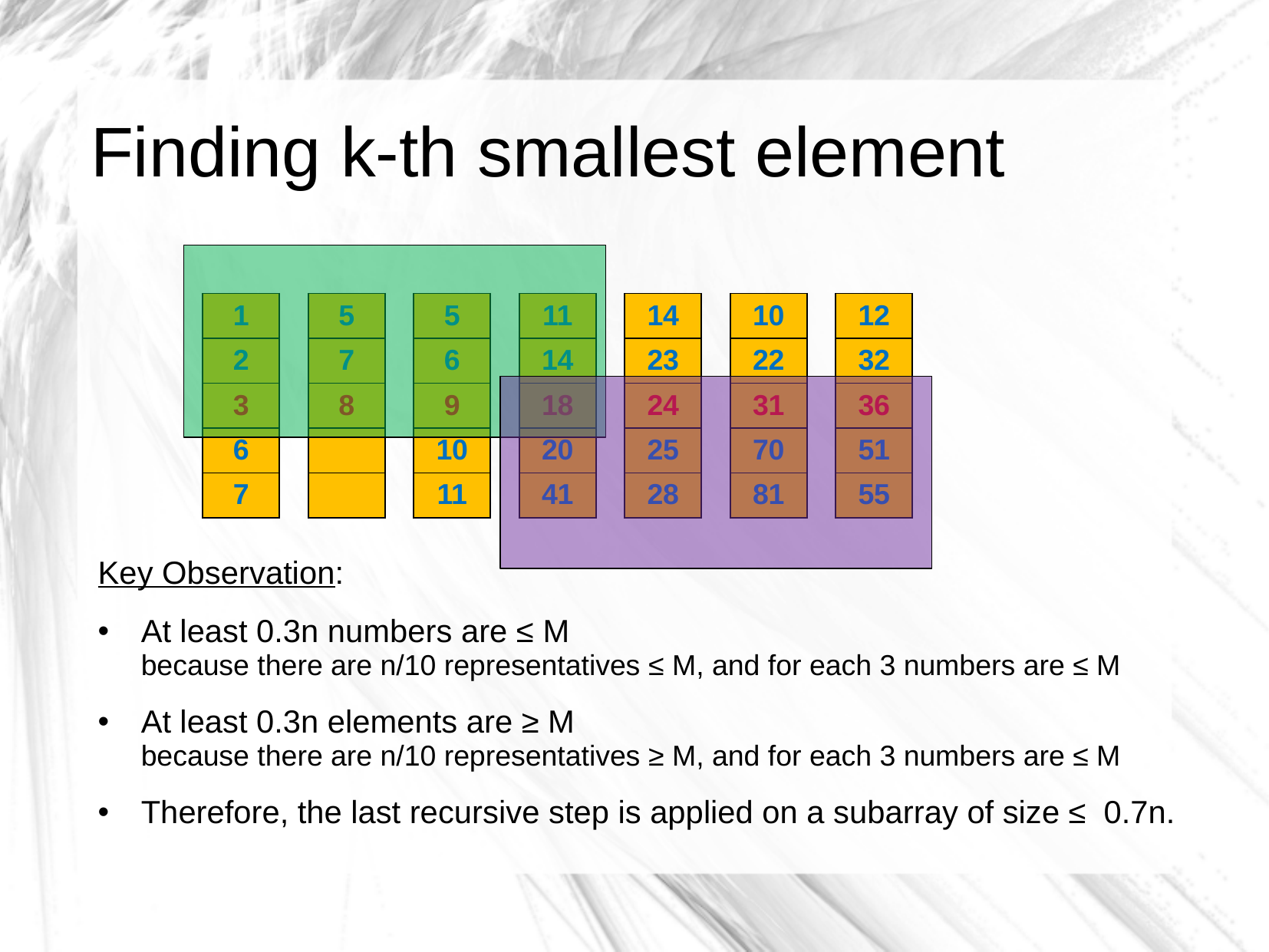

# Finding k-th smallest element

Key Observation:
At least 0.3n numbers are ≤ M
because there are n/10 representatives ≤ M, and for each 3 numbers are ≤ M
At least 0.3n elements are ≥ M
because there are n/10 representatives ≥ M, and for each 3 numbers are ≤ M
Therefore, the last recursive step is applied on a subarray of size ≤  0.7n.

| 1 |
| --- |
| 2 |
| 3 |
| 6 |
| 7 |
| 5 |
| --- |
| 7 |
| 8 |
|  |
|  |
| 5 |
| --- |
| 6 |
| 9 |
| 10 |
| 11 |
| 11 |
| --- |
| 14 |
| 18 |
| 20 |
| 41 |
| 14 |
| --- |
| 23 |
| 24 |
| 25 |
| 28 |
| 10 |
| --- |
| 22 |
| 31 |
| 70 |
| 81 |
| 12 |
| --- |
| 32 |
| 36 |
| 51 |
| 55 |